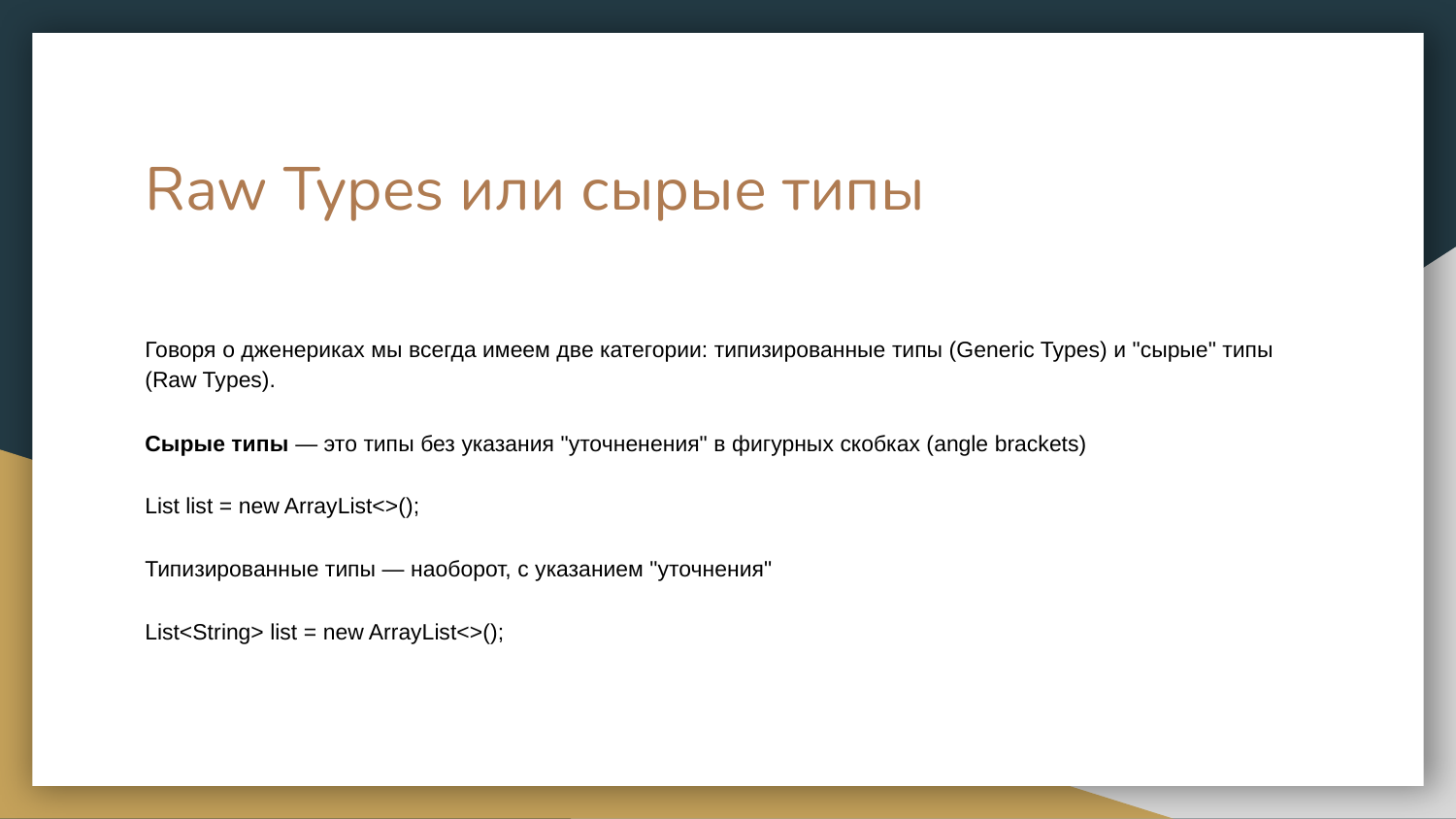

# Raw Types или сырые типы
Говоря о дженериках мы всегда имеем две категории: типизированные типы (Generic Types) и "сырые" типы (Raw Types).
Сырые типы — это типы без указания "уточненения" в фигурных скобках (angle brackets)
List list = new ArrayList<>();
Типизированные типы — наоборот, с указанием "уточнения"
List<String> list = new ArrayList<>();